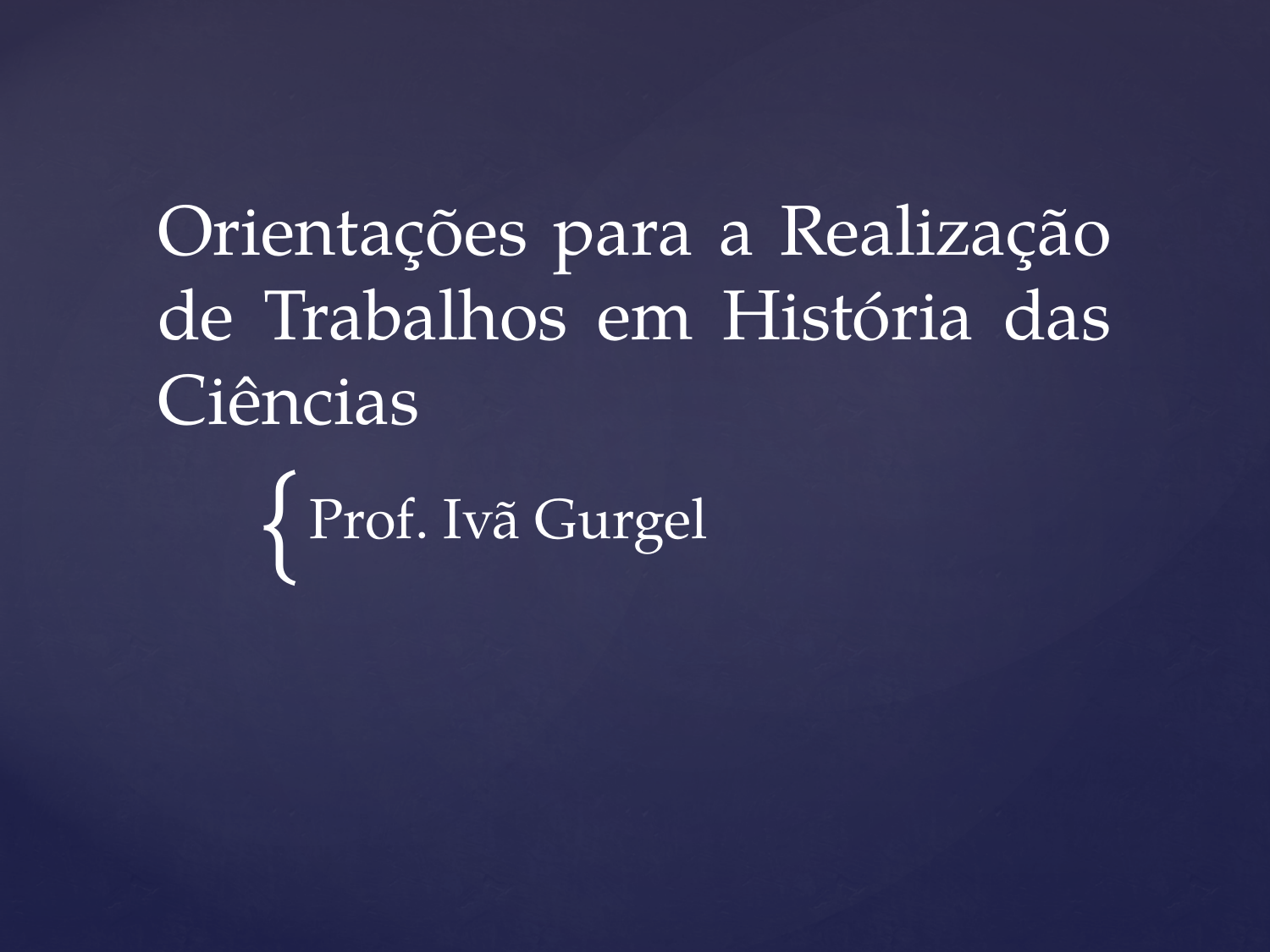

# Orientações para a Realização de Trabalhos em História das Ciências
Prof. Ivã Gurgel